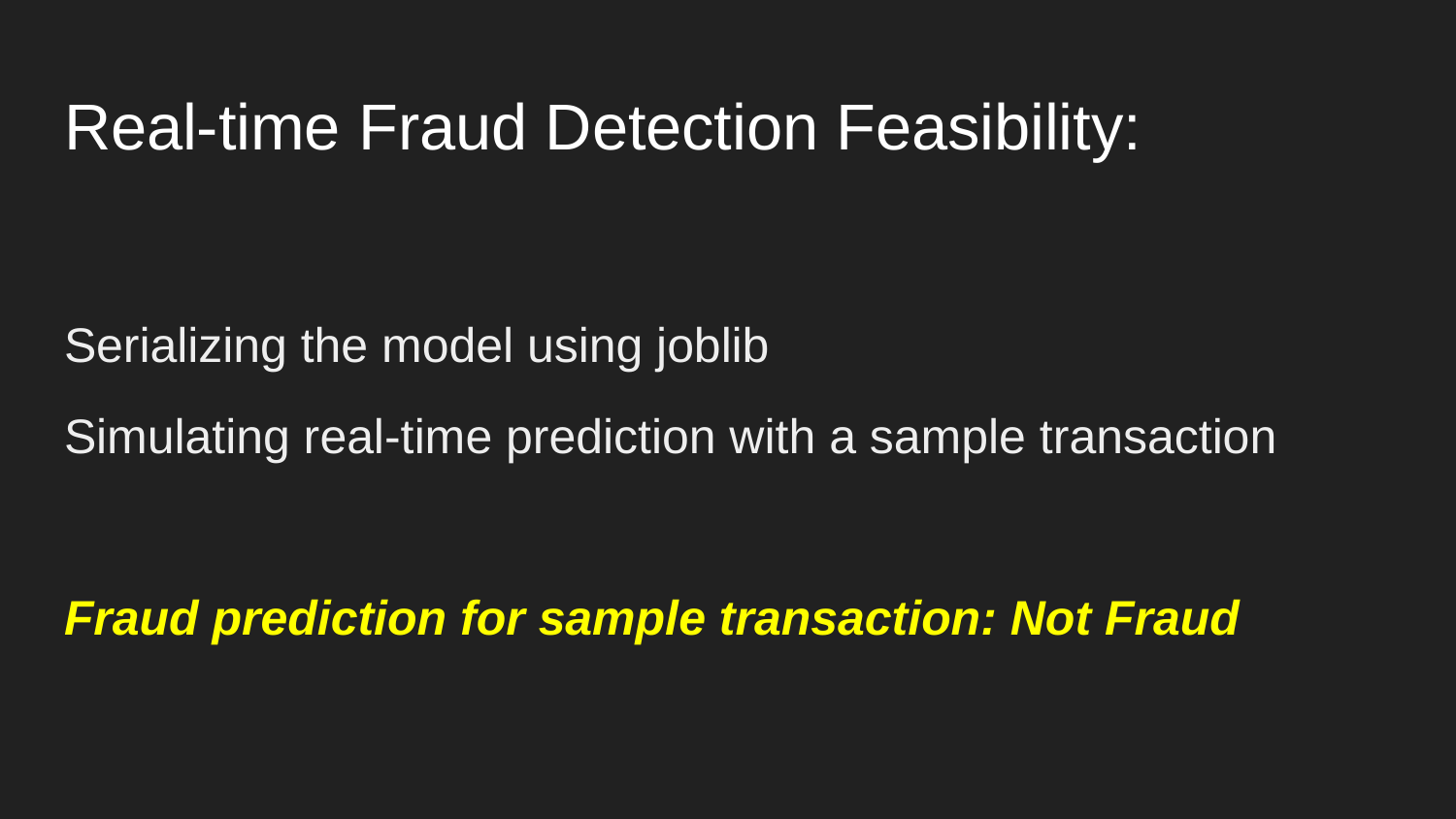

# Real-time Fraud Detection Feasibility:
Serializing the model using joblib
Simulating real-time prediction with a sample transaction

Fraud prediction for sample transaction: Not Fraud